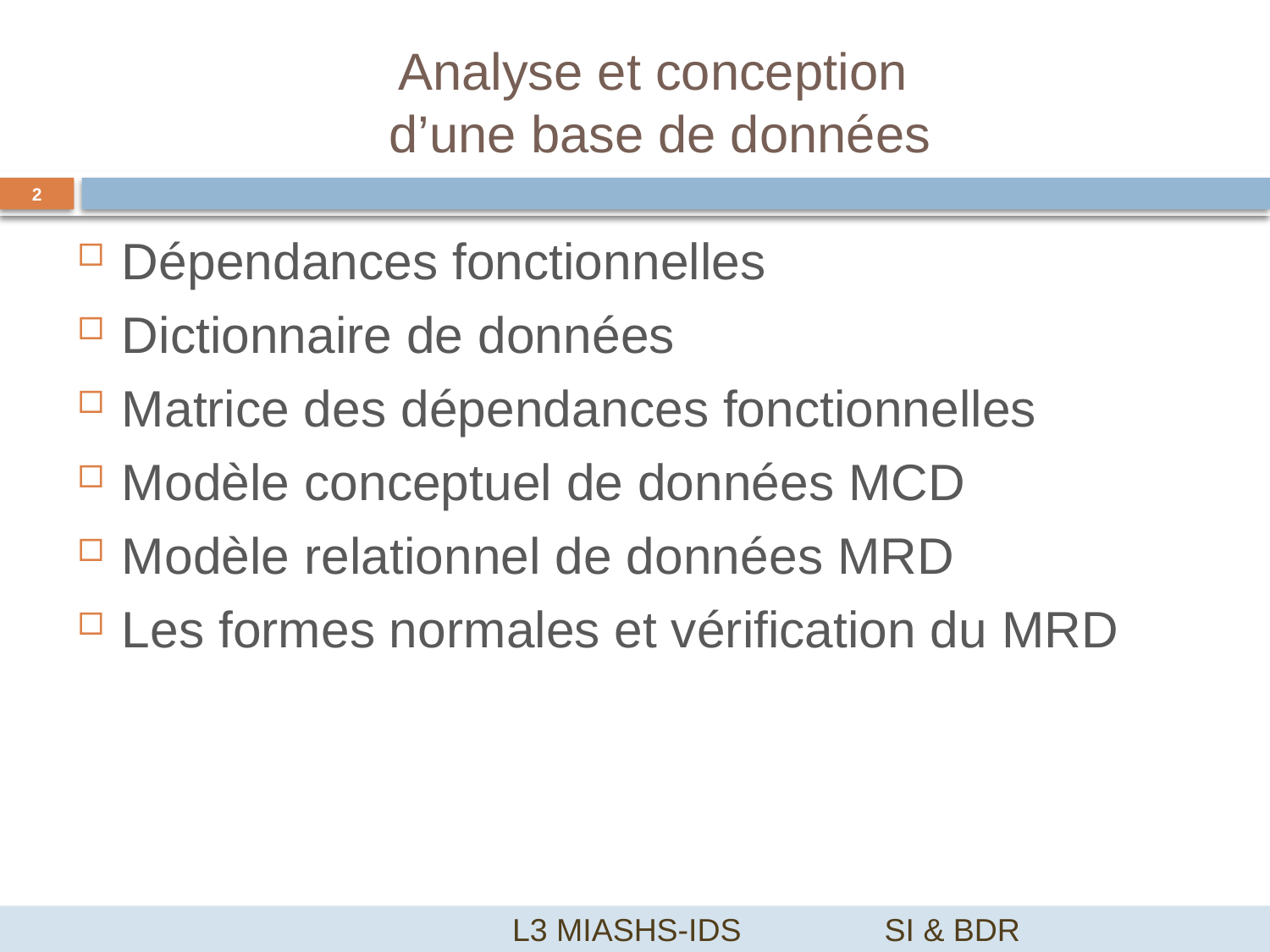

# Analyse et conception d’une base de données
2
Dépendances fonctionnelles
Dictionnaire de données
Matrice des dépendances fonctionnelles
Modèle conceptuel de données MCD
Modèle relationnel de données MRD
Les formes normales et vérification du MRD

		 L3 MIASHS-IDS		SI & BDR